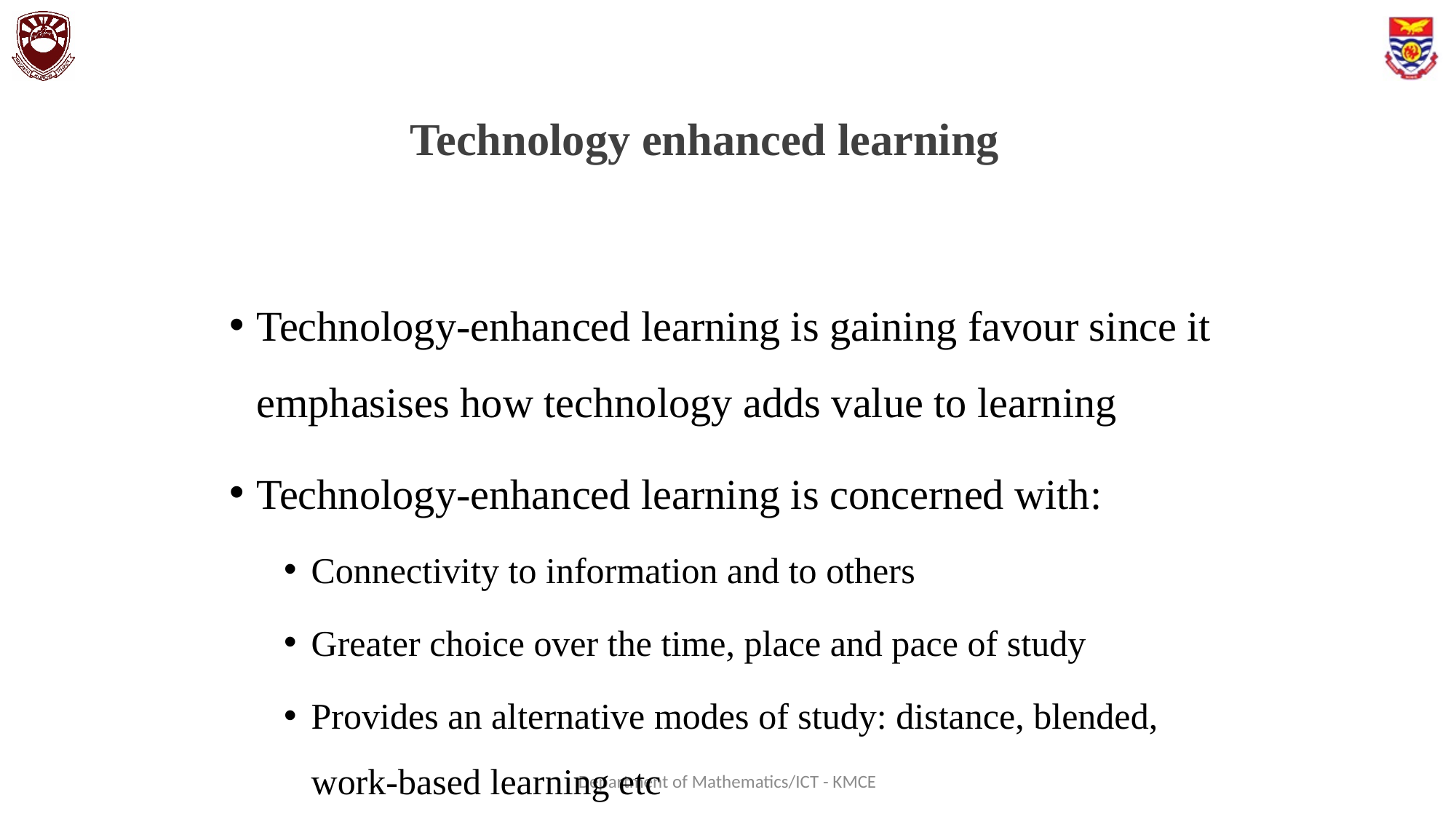

# Technology enhanced learning
Technology-enhanced learning is gaining favour since it emphasises how technology adds value to learning
Technology-enhanced learning is concerned with:
Connectivity to information and to others
Greater choice over the time, place and pace of study
Provides an alternative modes of study: distance, blended, work-based learning etc
Department of Mathematics/ICT - KMCE
87